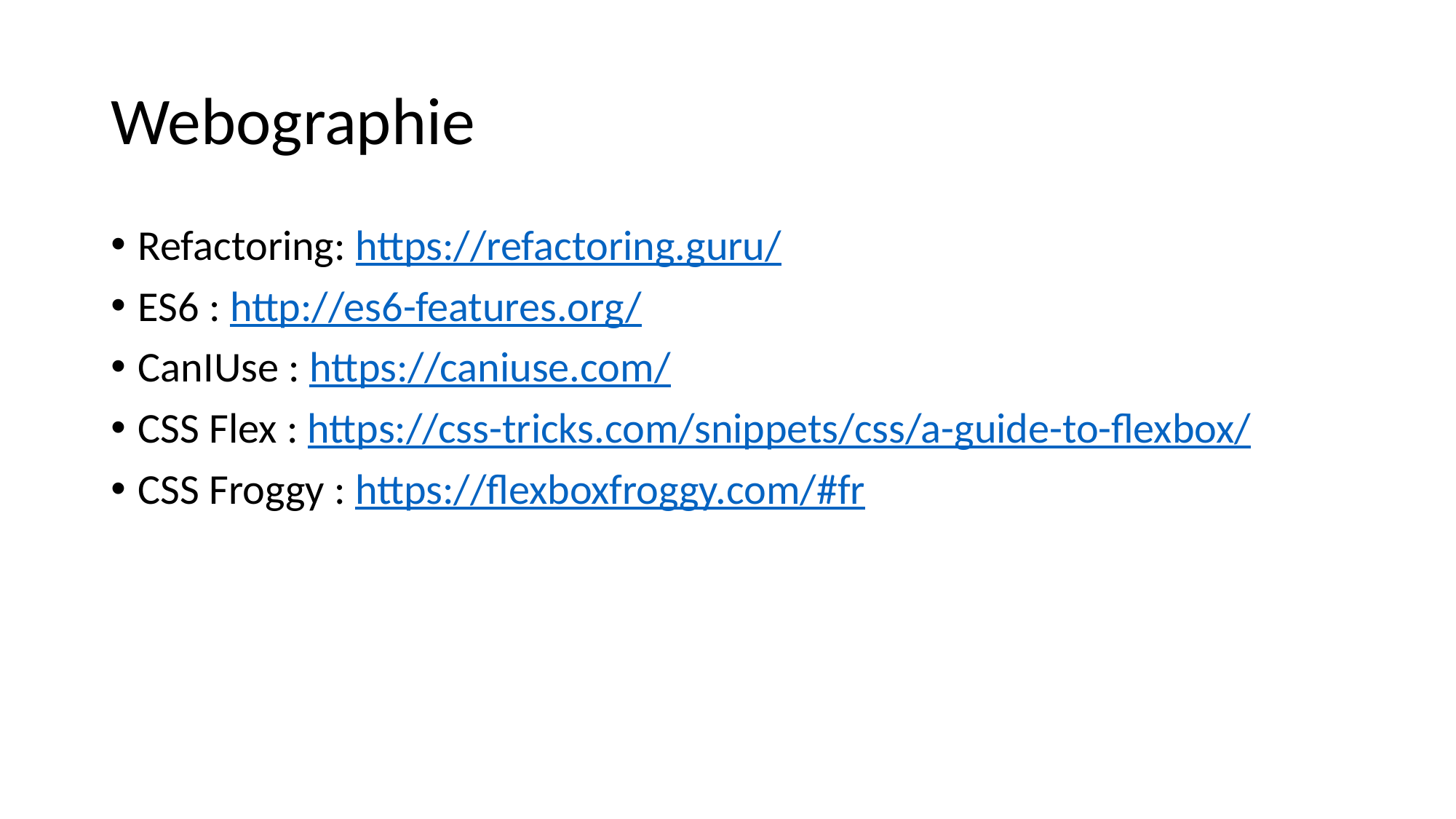

# Webographie
Refactoring: https://refactoring.guru/
ES6 : http://es6-features.org/
CanIUse : https://caniuse.com/
CSS Flex : https://css-tricks.com/snippets/css/a-guide-to-flexbox/
CSS Froggy : https://flexboxfroggy.com/#fr